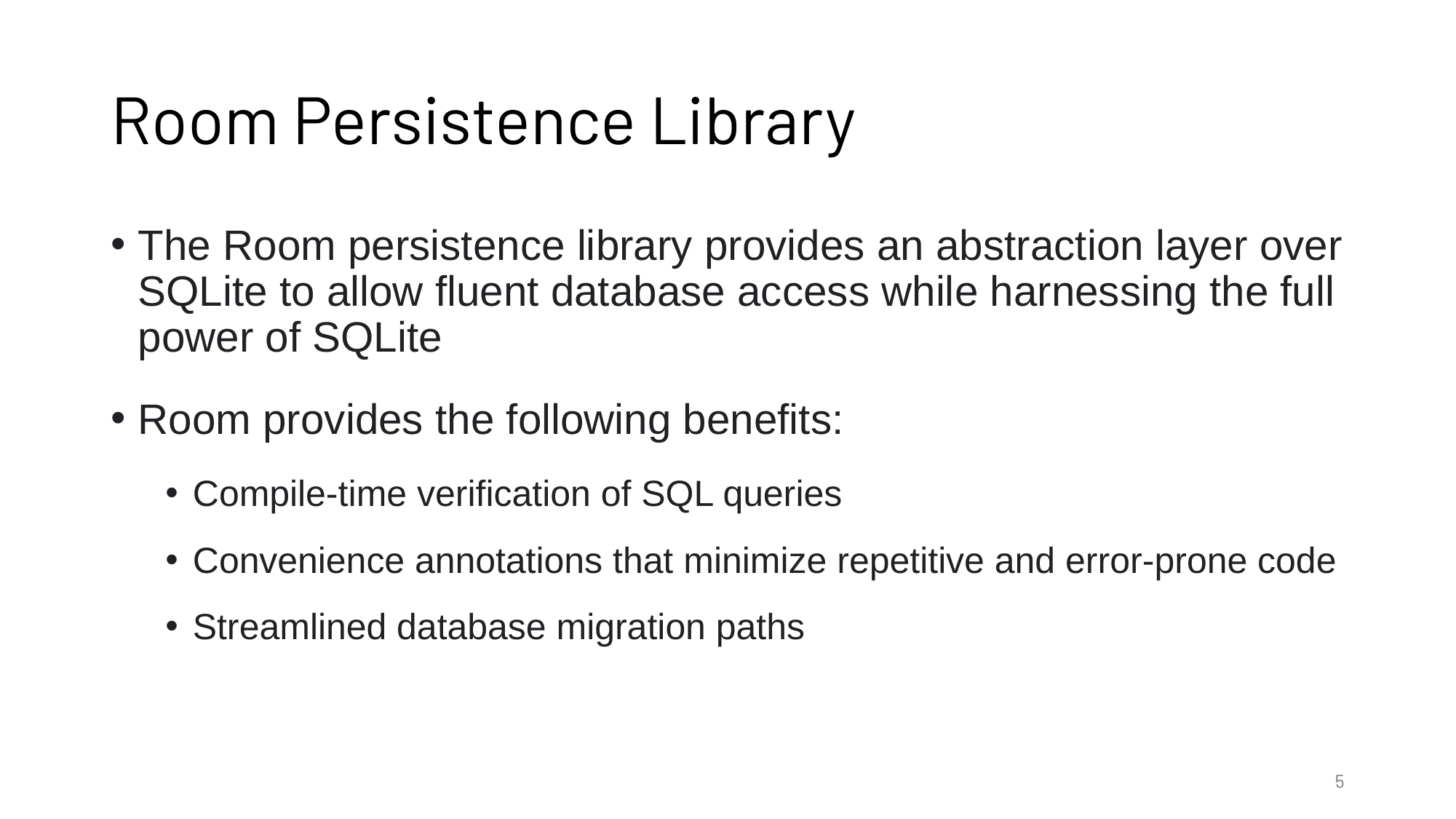

# Room Persistence Library
The Room persistence library provides an abstraction layer over SQLite to allow fluent database access while harnessing the full power of SQLite
Room provides the following benefits:
Compile-time verification of SQL queries
Convenience annotations that minimize repetitive and error-prone code
Streamlined database migration paths
5